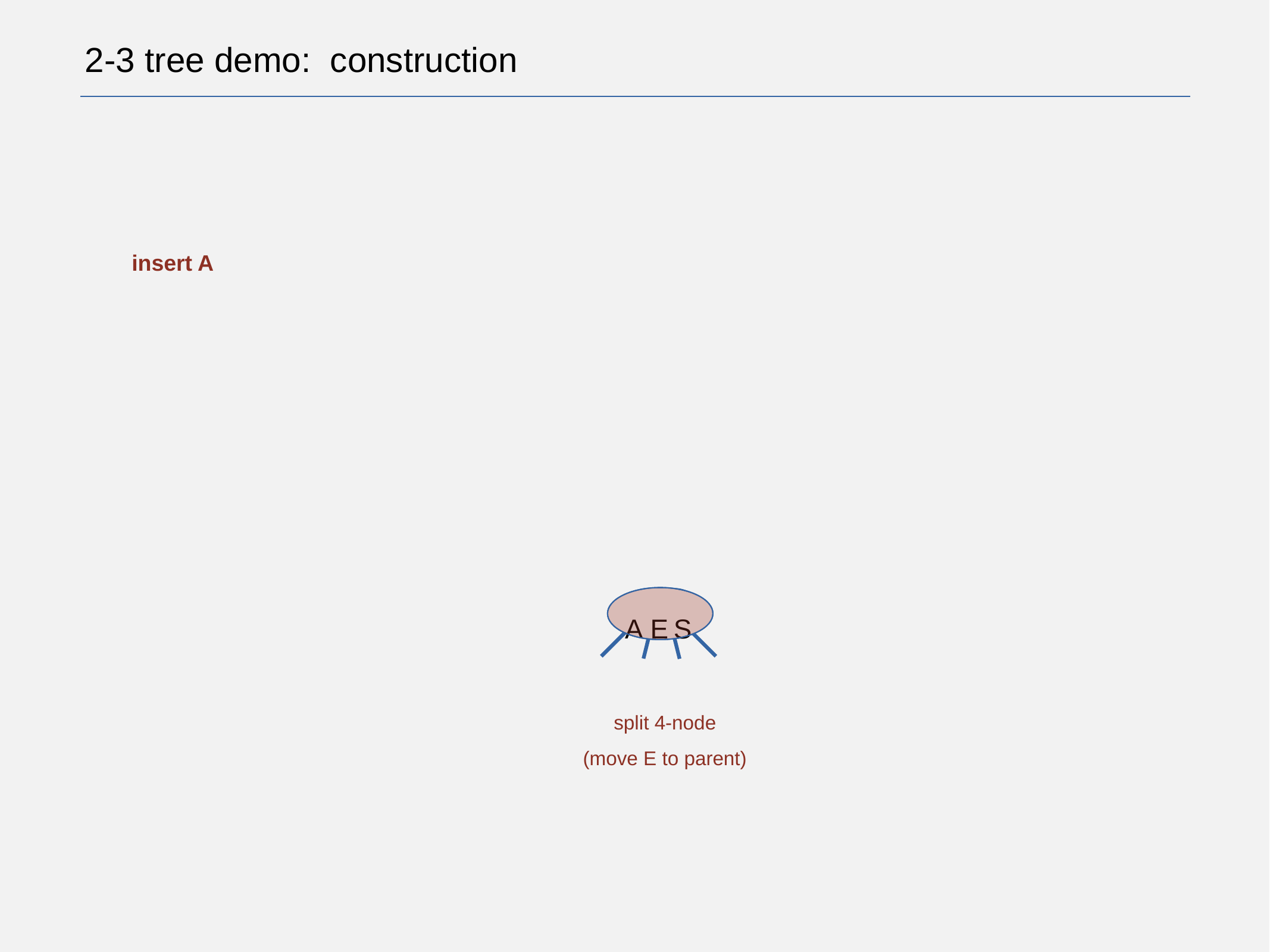

# 2-3 tree demo:  construction
insert A

A
E
S

split 4-node
(move E to parent)